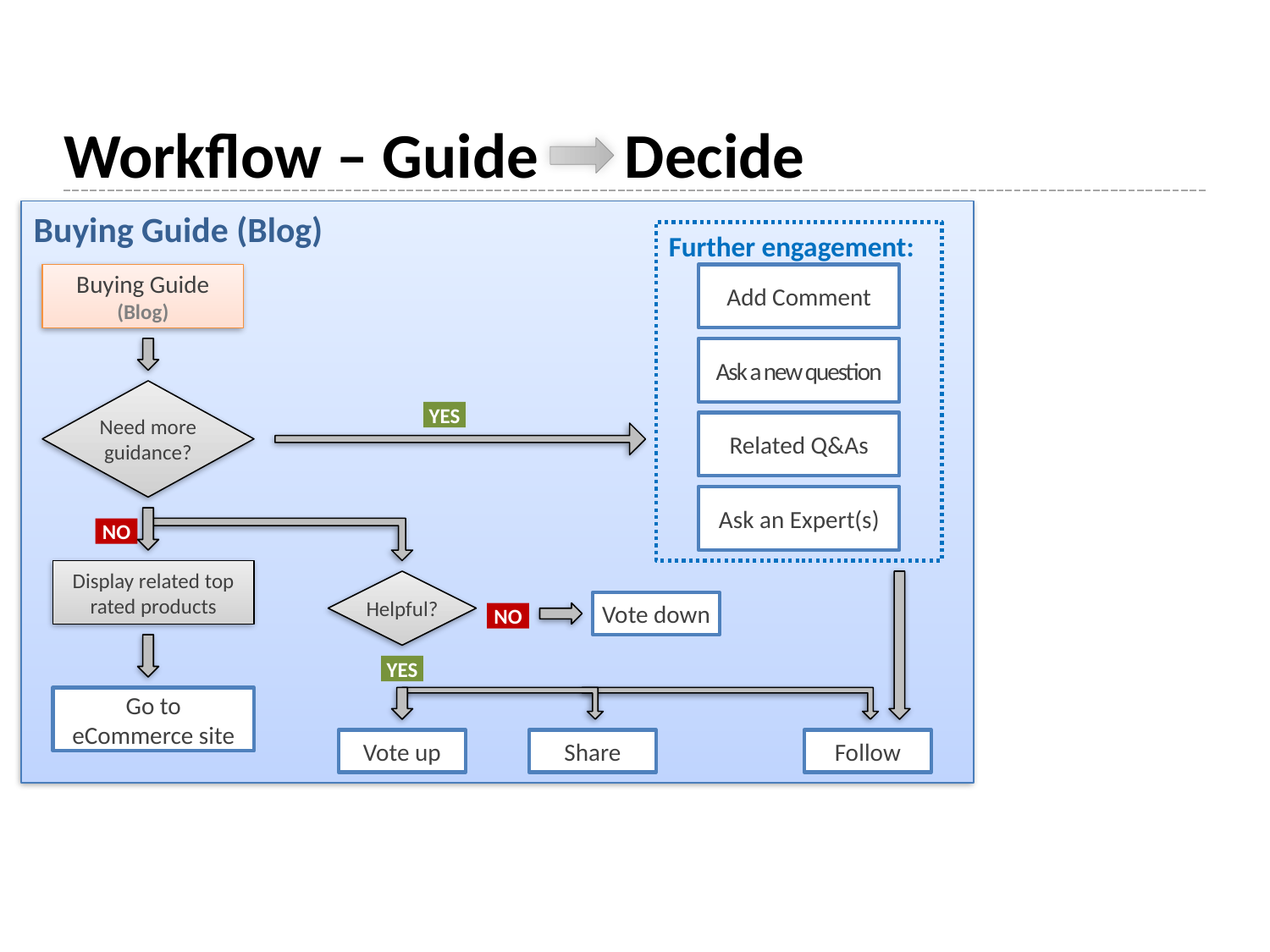

# Workflow – Guide      Decide

Buying Guide (Blog)
Further engagement:

Buying Guide
(Blog)
Add Comment

Ask a new question
Need more guidance?
YES
Related Q&As
Ask an Expert(s)

NO

Display related top rated products
Helpful?

Vote down
NO

YES
Go to eCommerce site

Vote up
Share
Follow